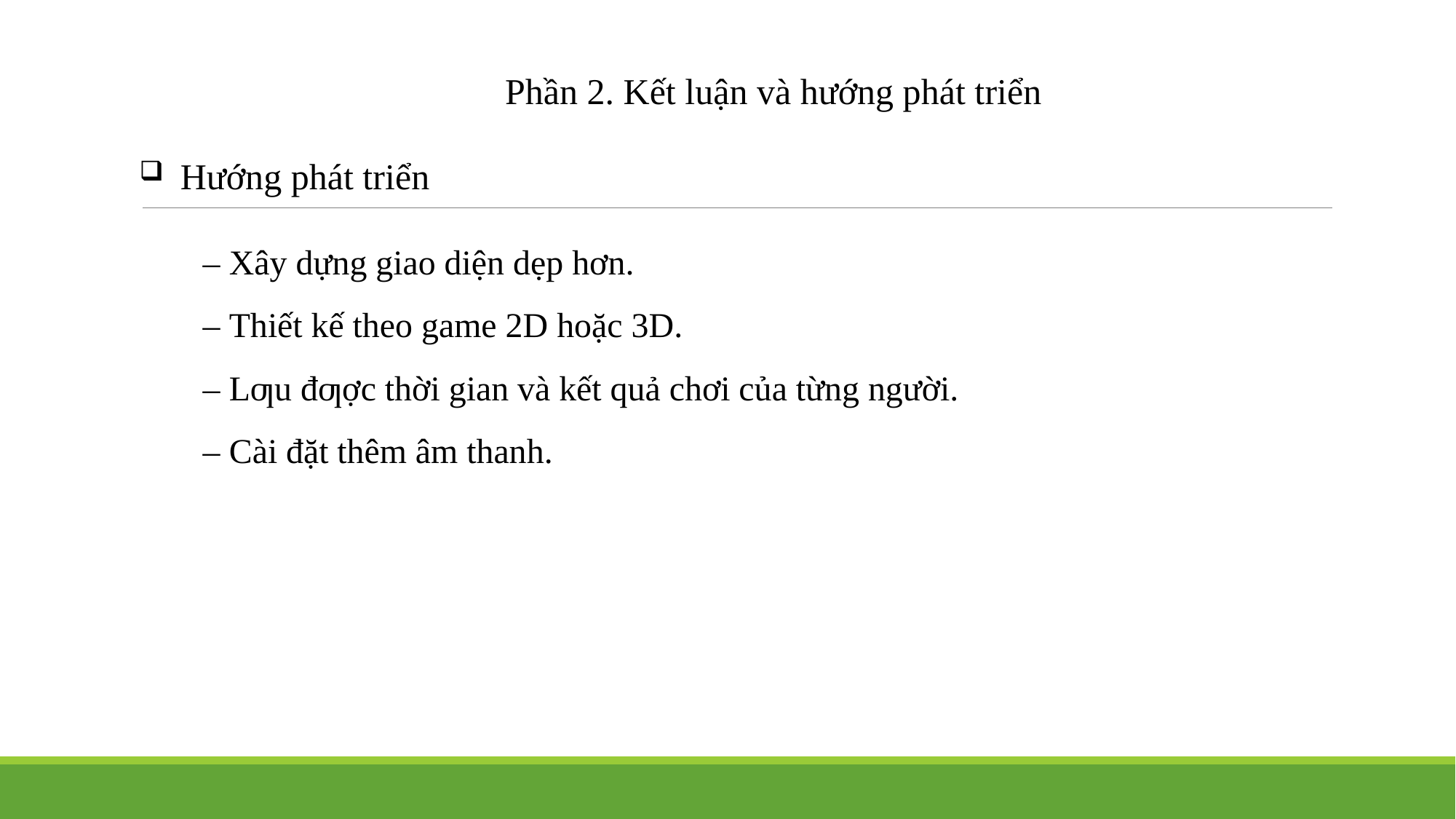

Phần 2. Kết luận và hướng phát triển
 Hướng phát triển
– Xây dựng giao diện dẹp hơn.
– Thiết kế theo game 2D hoặc 3D.
– Lƣu đƣợc thời gian và kết quả chơi của từng người.
– Cài đặt thêm âm thanh.